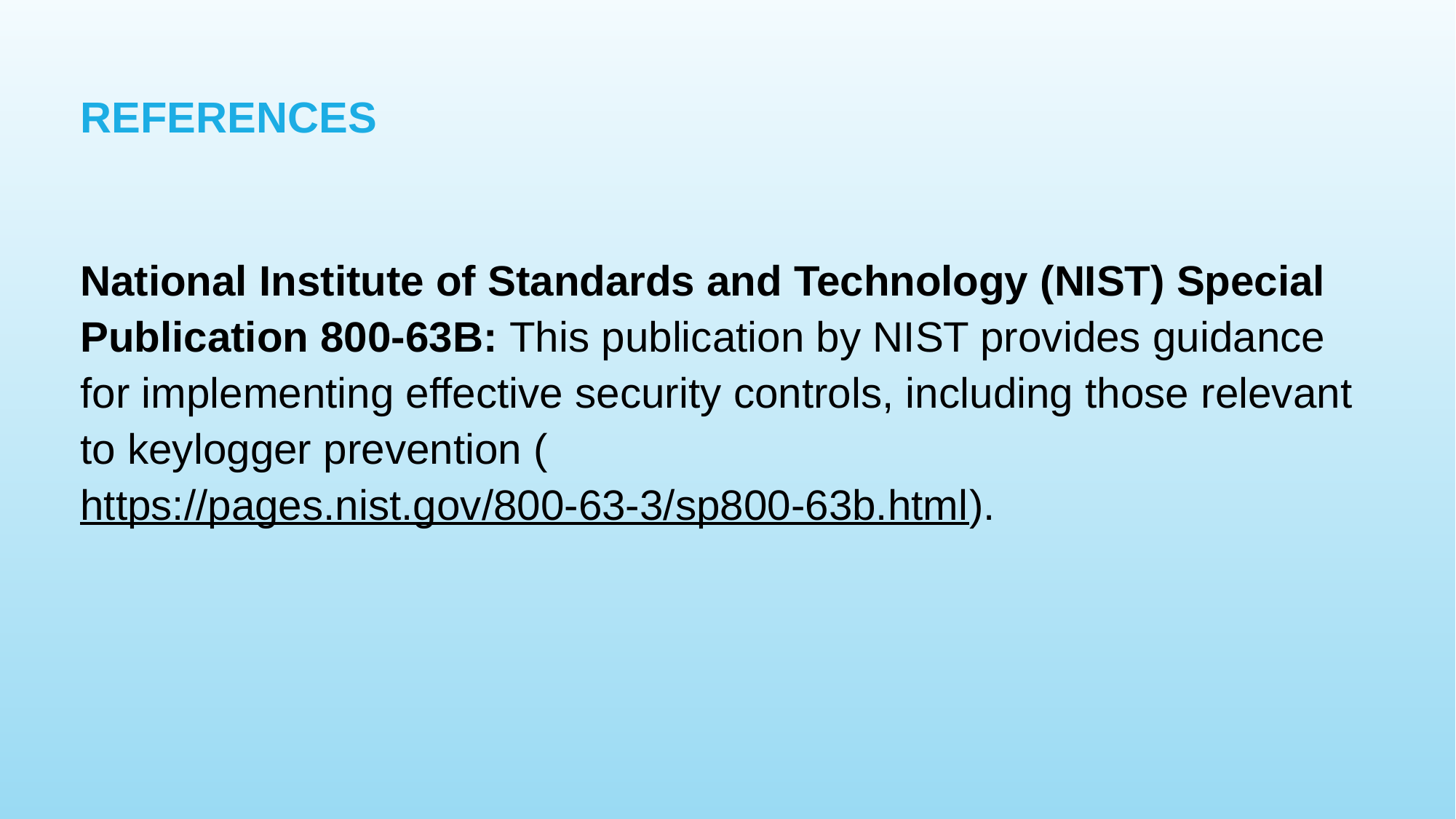

# References
National Institute of Standards and Technology (NIST) Special Publication 800-63B: This publication by NIST provides guidance for implementing effective security controls, including those relevant to keylogger prevention (https://pages.nist.gov/800-63-3/sp800-63b.html).